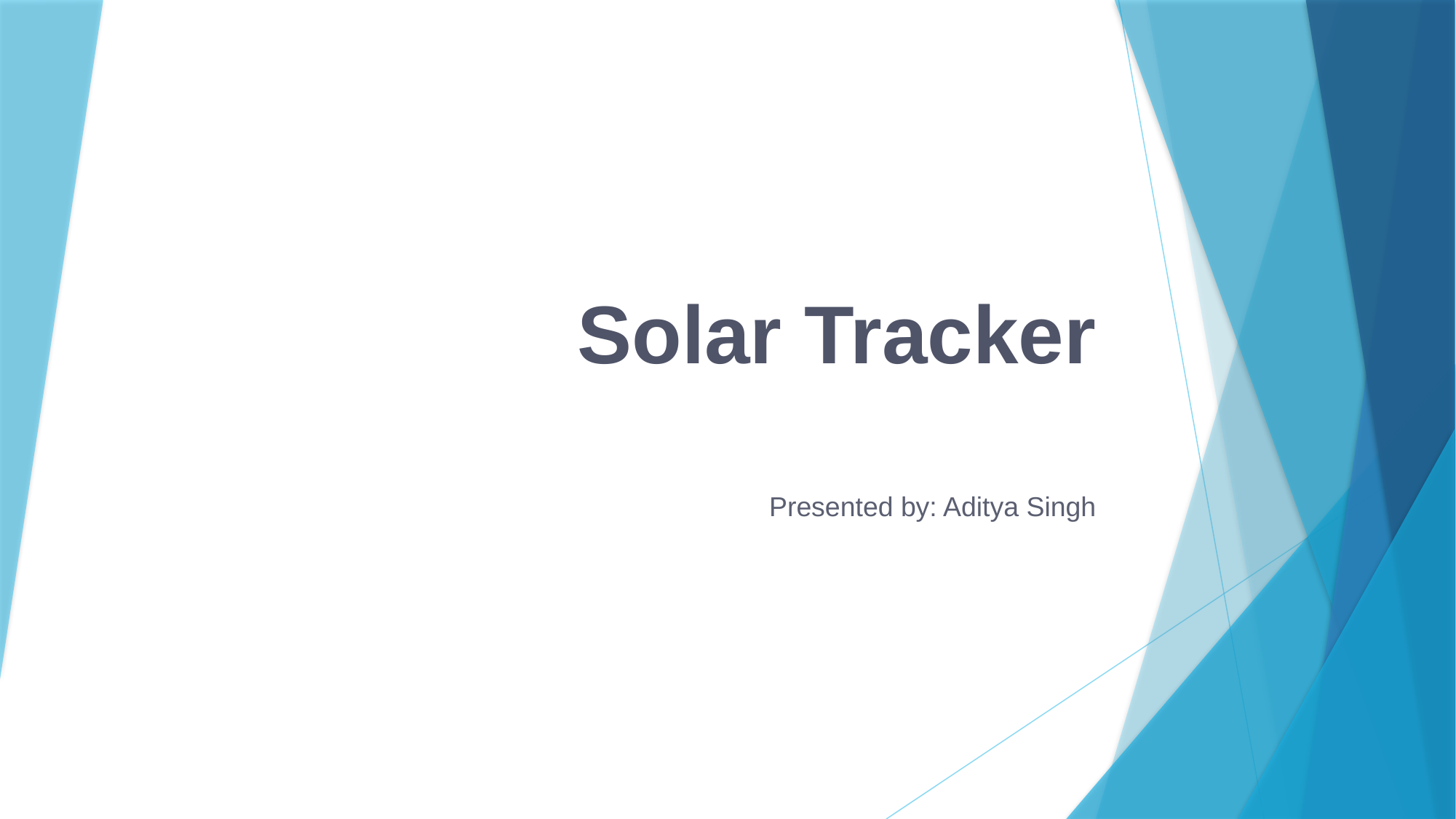

# Solar Tracker
Presented by: Aditya Singh